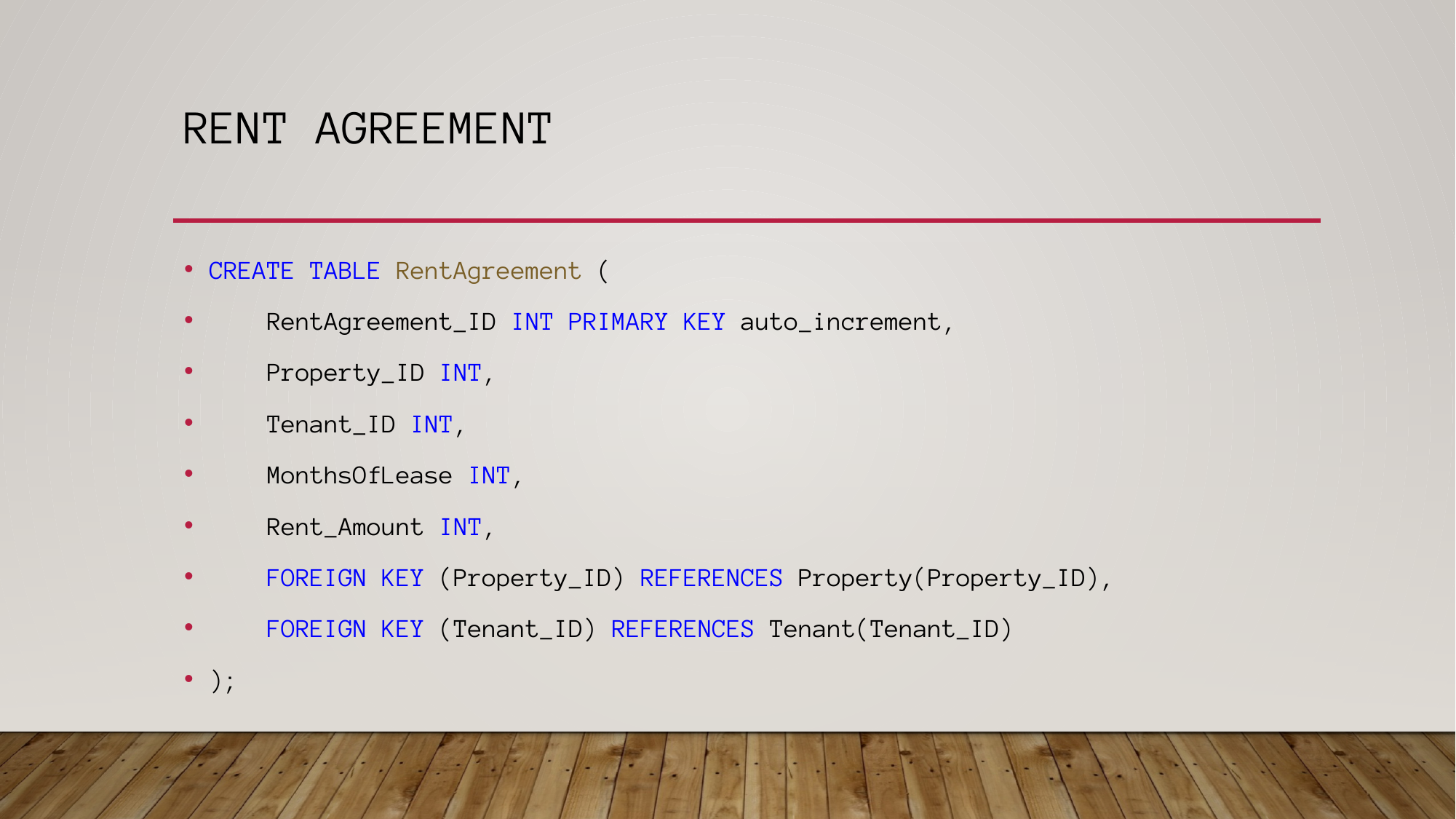

# Rent Agreement
CREATE TABLE RentAgreement (
    RentAgreement_ID INT PRIMARY KEY auto_increment,
    Property_ID INT,
    Tenant_ID INT,
    MonthsOfLease INT,
    Rent_Amount INT,
    FOREIGN KEY (Property_ID) REFERENCES Property(Property_ID),
    FOREIGN KEY (Tenant_ID) REFERENCES Tenant(Tenant_ID)
);